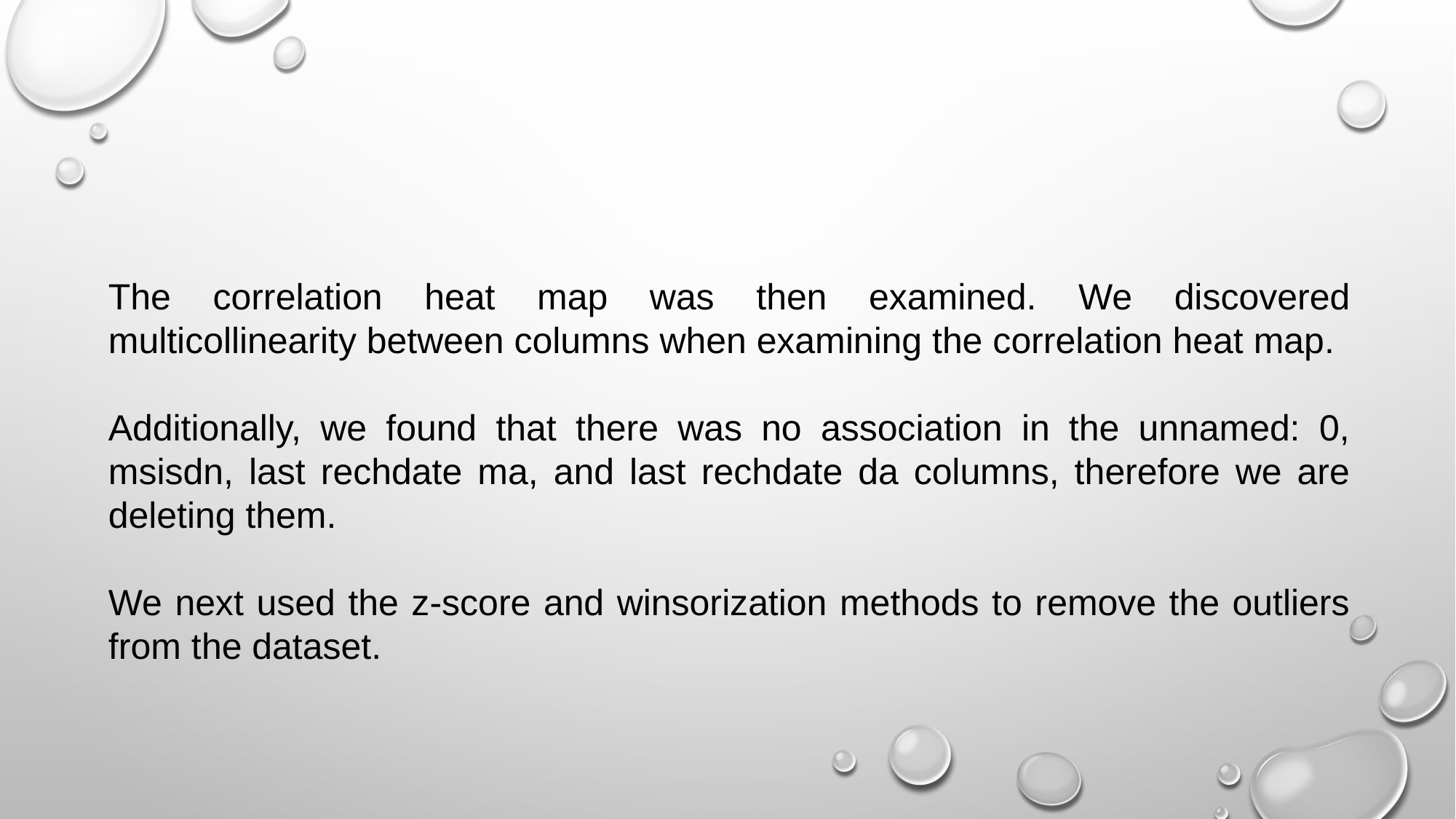

The correlation heat map was then examined. We discovered multicollinearity between columns when examining the correlation heat map.

Additionally, we found that there was no association in the unnamed: 0, msisdn, last rechdate ma, and last rechdate da columns, therefore we are deleting them.

We next used the z-score and winsorization methods to remove the outliers from the dataset.